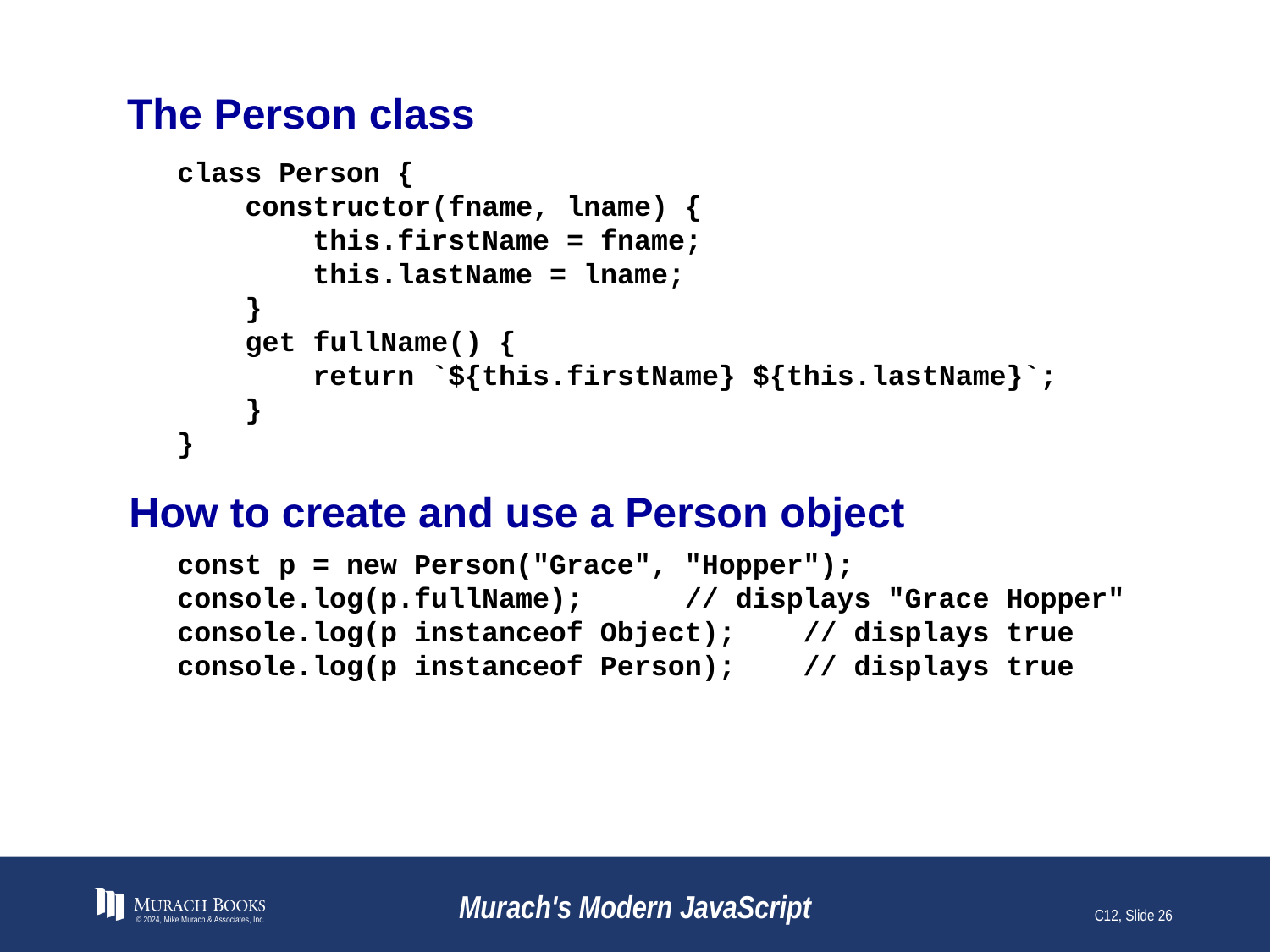

# The Person class
class Person {
    constructor(fname, lname) {
        this.firstName = fname;
        this.lastName = lname;
    }
    get fullName() {
        return `${this.firstName} ${this.lastName}`;
    }
}
How to create and use a Person object
const p = new Person("Grace", "Hopper");
console.log(p.fullName);      // displays "Grace Hopper"
console.log(p instanceof Object);    // displays true
console.log(p instanceof Person);    // displays true

© 2024, Mike Murach & Associates, Inc.
Murach's Modern JavaScript

C12, Slide 26